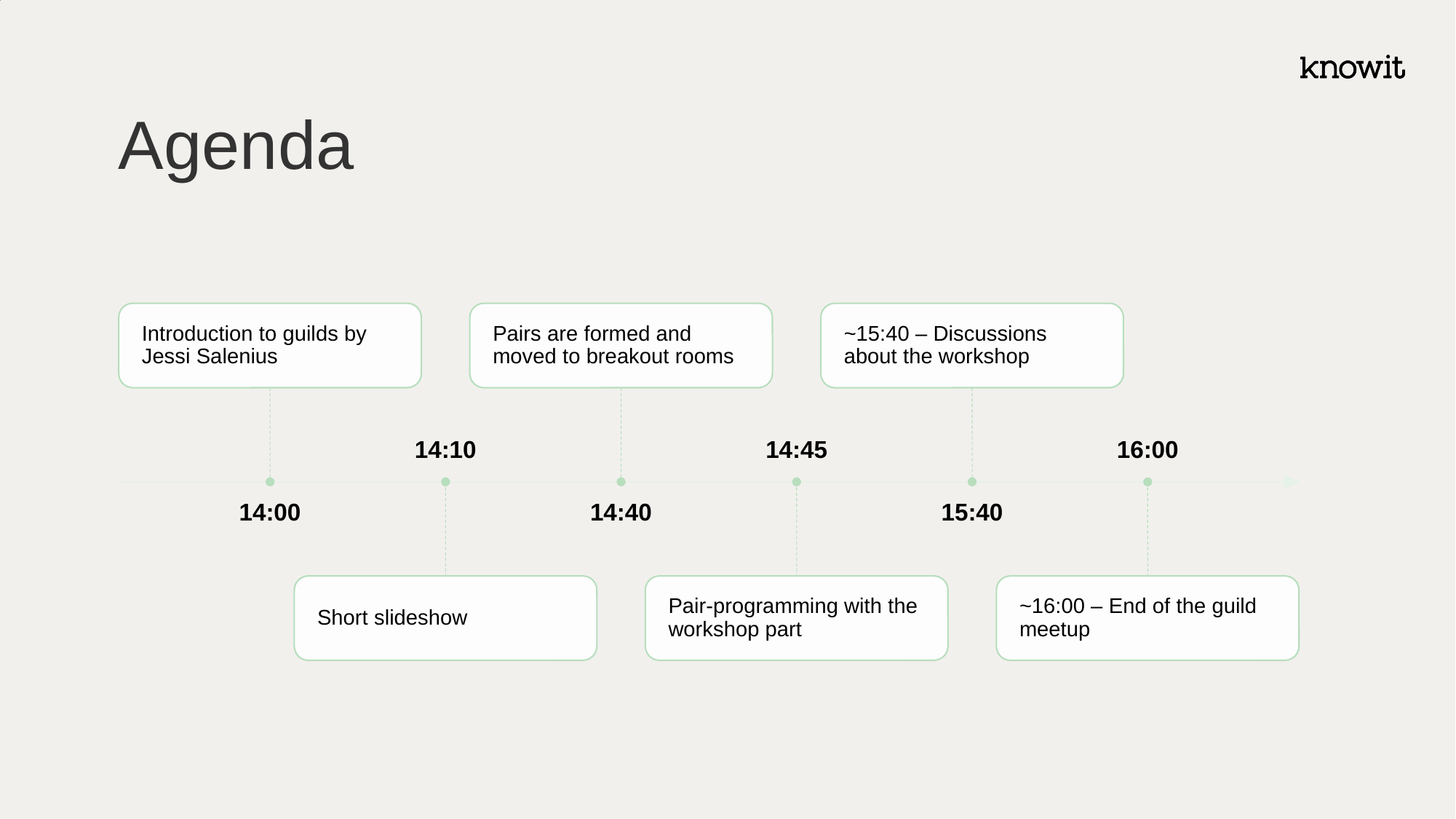

# Agenda
14:00
Introduction to guilds by Jessi Salenius
14:10
Short slideshow
14:40
Pairs are formed and moved to breakout rooms
14:45
Pair-programming with the workshop part
15:40
~15:40 – Discussions about the workshop
16:00
~16:00 – End of the guild meetup